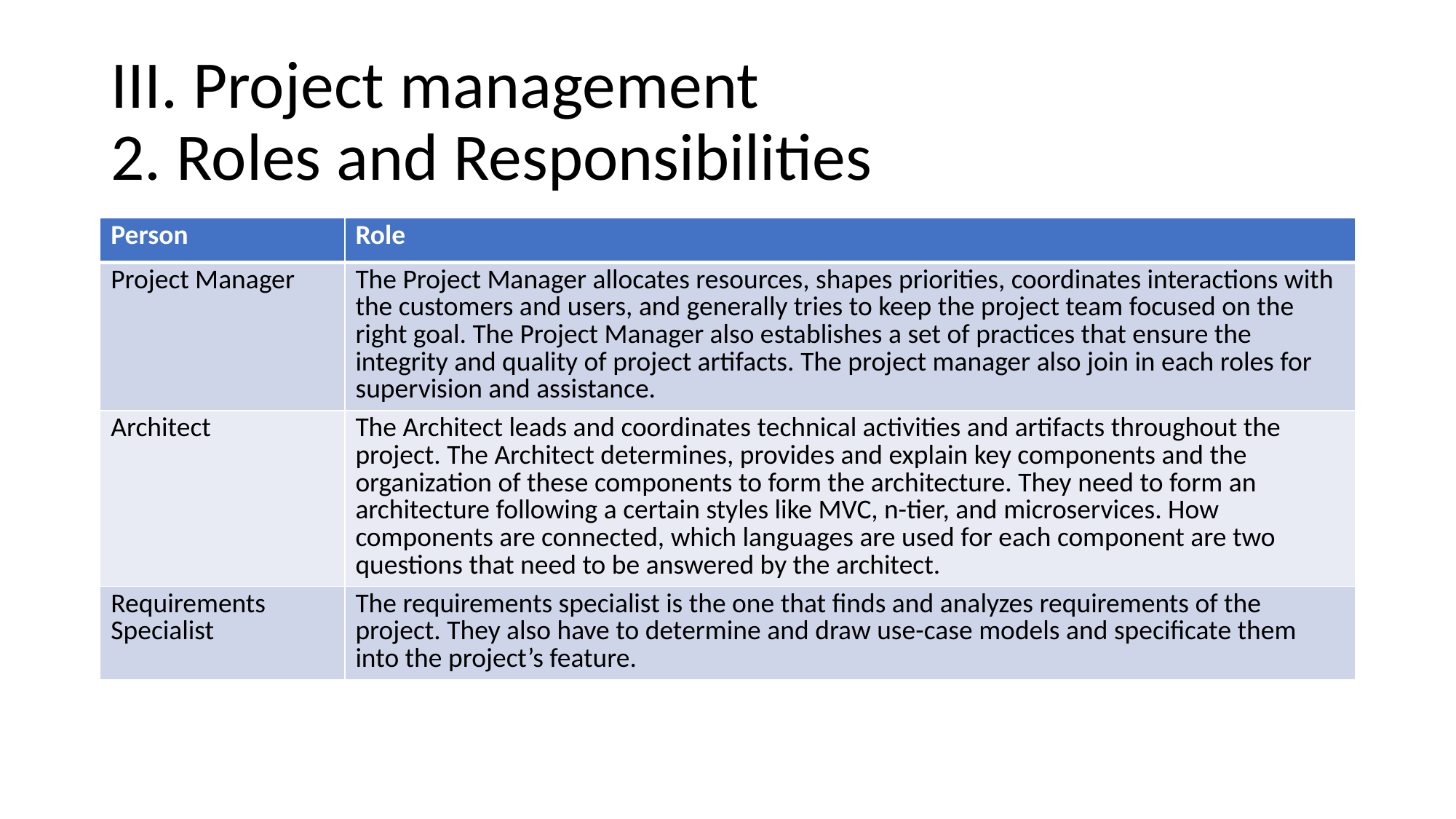

# III. Project management 2. Roles and Responsibilities
| Person | Role |
| --- | --- |
| Project Manager | The Project Manager allocates resources, shapes priorities, coordinates interactions with the customers and users, and generally tries to keep the project team focused on the right goal. The Project Manager also establishes a set of practices that ensure the integrity and quality of project artifacts. The project manager also join in each roles for supervision and assistance. |
| Architect | The Architect leads and coordinates technical activities and artifacts throughout the project. The Architect determines, provides and explain key components and the organization of these components to form the architecture. They need to form an architecture following a certain styles like MVC, n-tier, and microservices. How components are connected, which languages are used for each component are two questions that need to be answered by the architect. |
| Requirements Specialist | The requirements specialist is the one that finds and analyzes requirements of the project. They also have to determine and draw use-case models and specificate them into the project’s feature. |